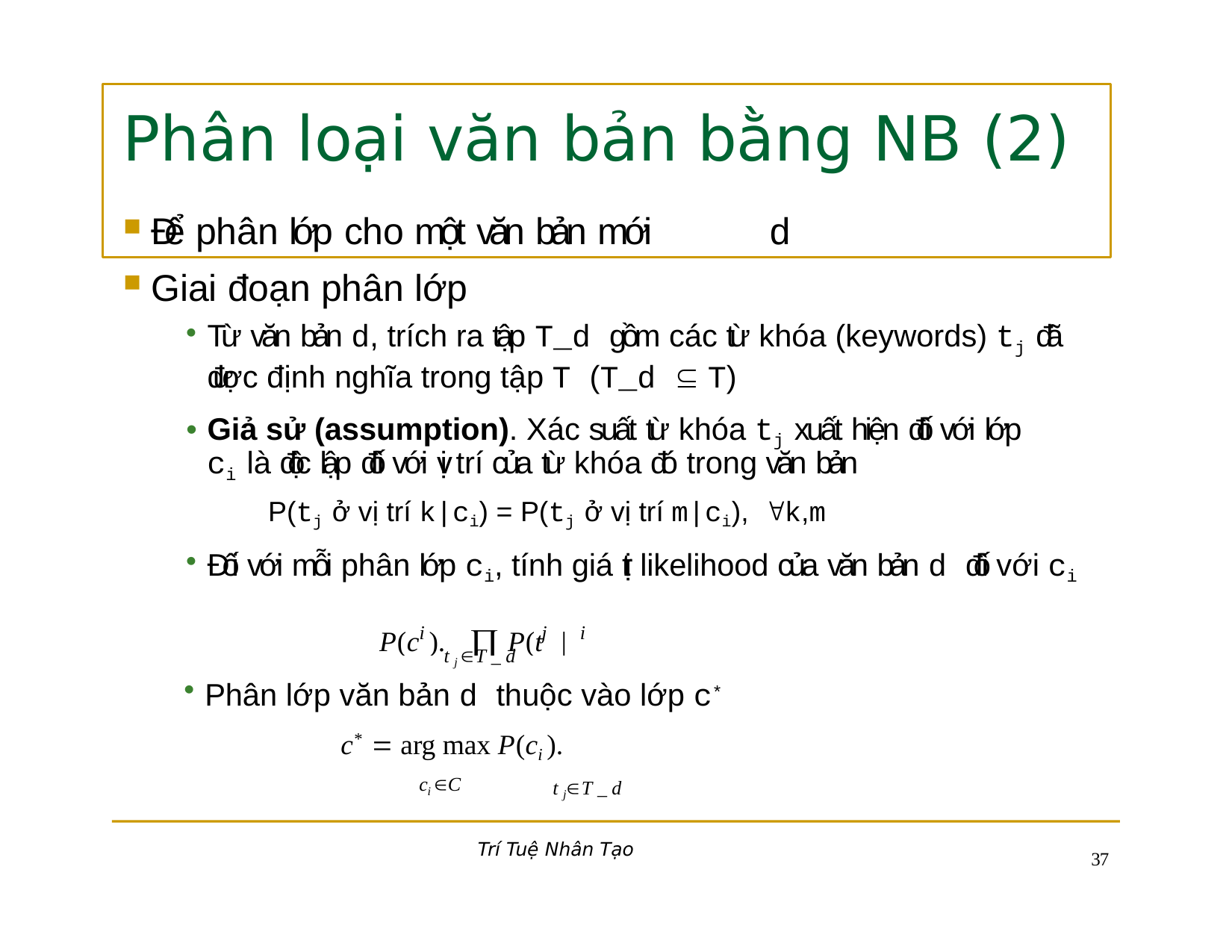

# Phân loại văn bản bằng NB (2)
Để phân lớp cho một văn bản mới	d
Giai đoạn phân lớp
Từ văn bản d, trích ra tập T_d gồm các từ khóa (keywords) tj đã  được định nghĩa trong tập T (T_d ⊆ T)
Giả sử (assumption). Xác suất từ khóa tj xuất hiện đối với lớp

ci là độc lập đối với vị trí của từ khóa đó trong văn bản
P(tj ở vị trí k|ci) = P(tj ở vị trí m|ci),  ∀k,m
Đối với mỗi phân lớp ci, tính giá trị likelihood của văn bản d đối  với ci
P(c ).	∏ P(t	| c )
i	j	i
t j ∈T _ d

Phân lớp văn bản d thuộc vào lớp c*
c*  = arg max P(ci ).	∏ P(t j  | ci )
ci ∈C
t j∈T _ d

Trí Tuệ Nhân Tạo
37